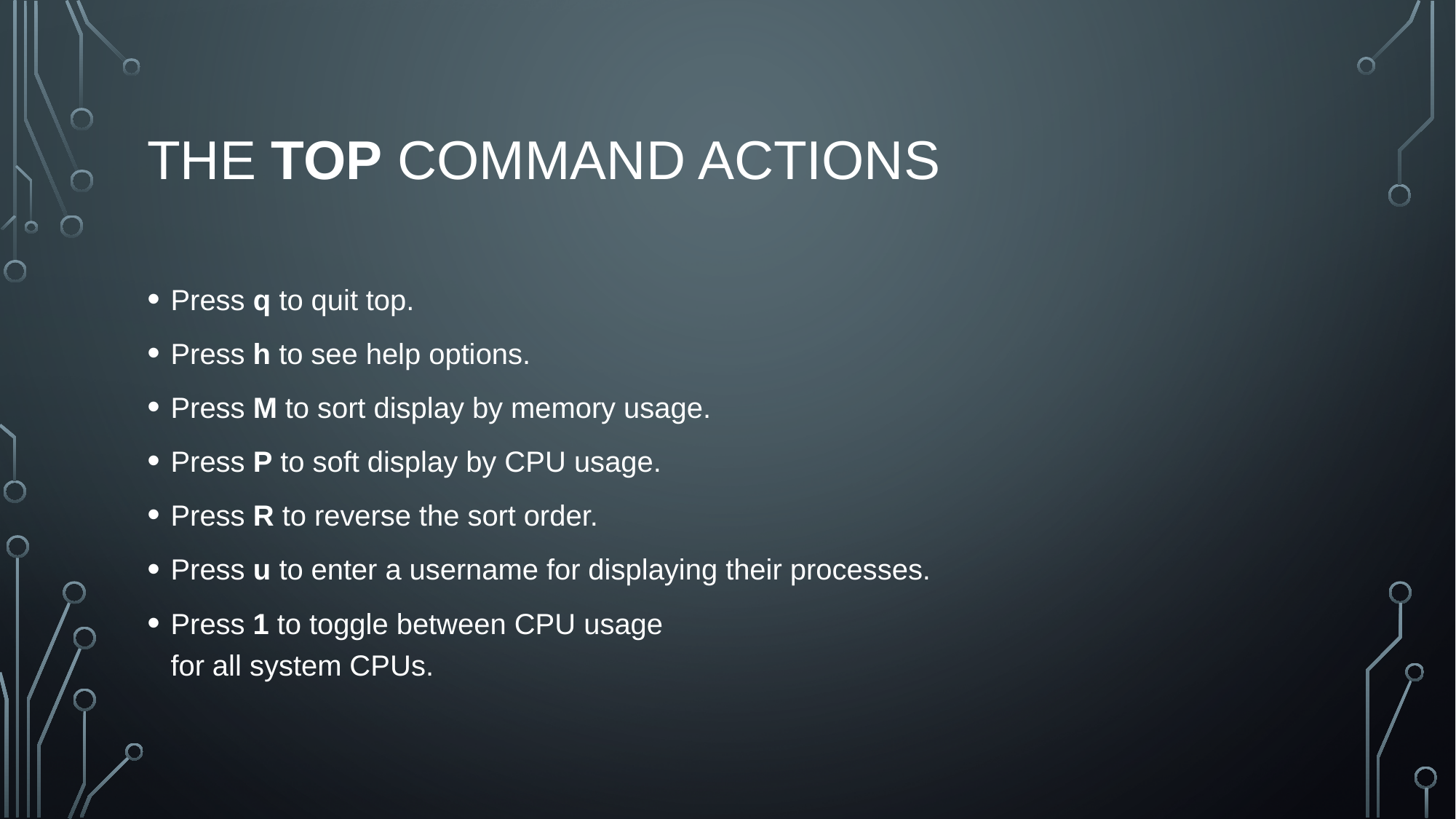

# The top command actions
Press q to quit top.
Press h to see help options.
Press M to sort display by memory usage.
Press P to soft display by CPU usage.
Press R to reverse the sort order.
Press u to enter a username for displaying their processes.
Press 1 to toggle between CPU usage
for all system CPUs.